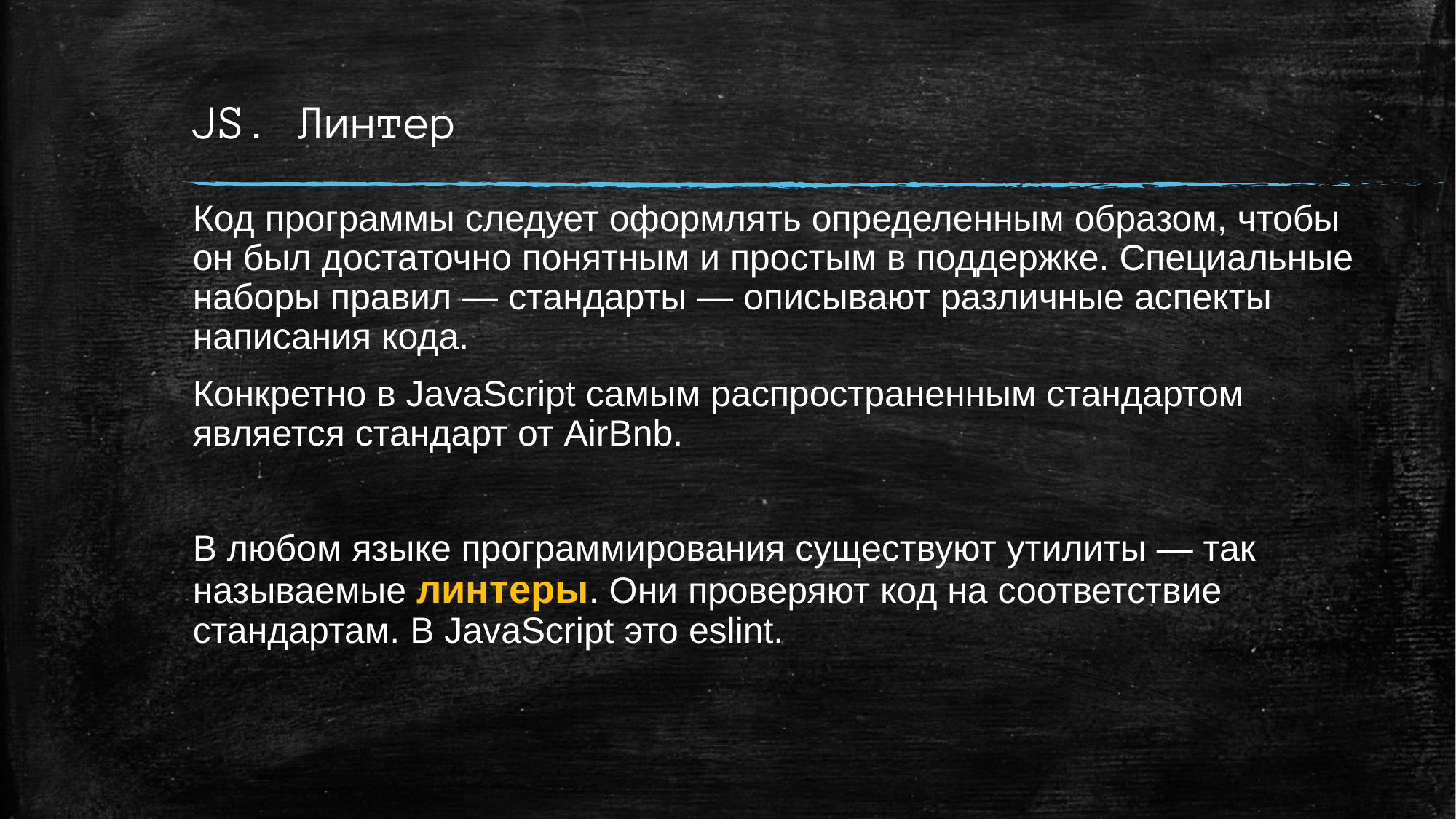

# JS. Линтер
Код программы следует оформлять определенным образом, чтобы он был достаточно понятным и простым в поддержке. Специальные наборы правил — стандарты — описывают различные аспекты написания кода.
Конкретно в JavaScript самым распространенным стандартом является стандарт от AirBnb.

В любом языке программирования существуют утилиты — так называемые линтеры. Они проверяют код на соответствие стандартам. В JavaScript это eslint.